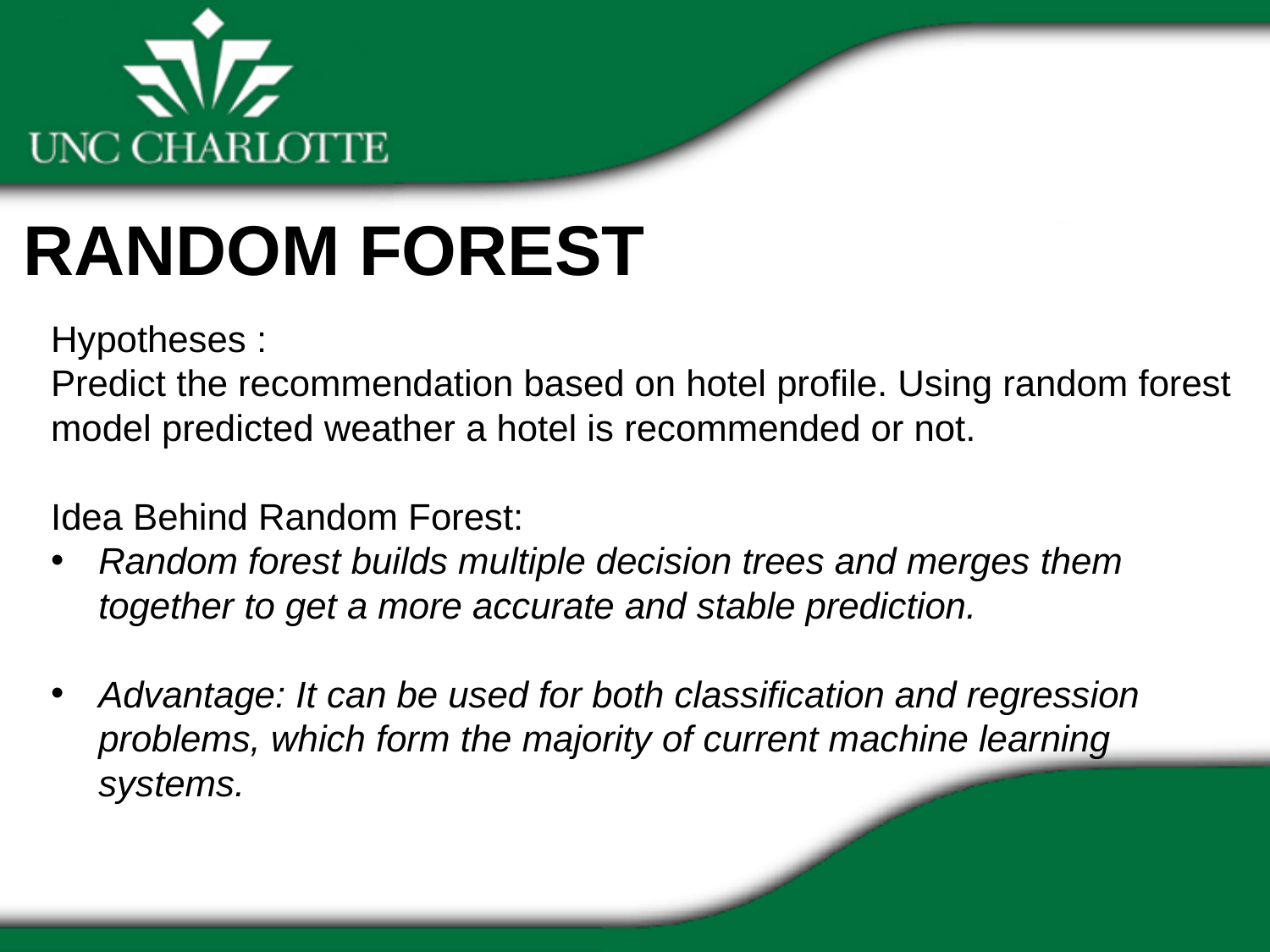

Random Forest

Hypotheses :
Predict the recommendation based on hotel profile. Using random forest model predicted weather a hotel is recommended or not.

Idea Behind Random Forest:
Random forest builds multiple decision trees and merges them together to get a more accurate and stable prediction.

Advantage: It can be used for both classification and regression problems, which form the majority of current machine learning systems.